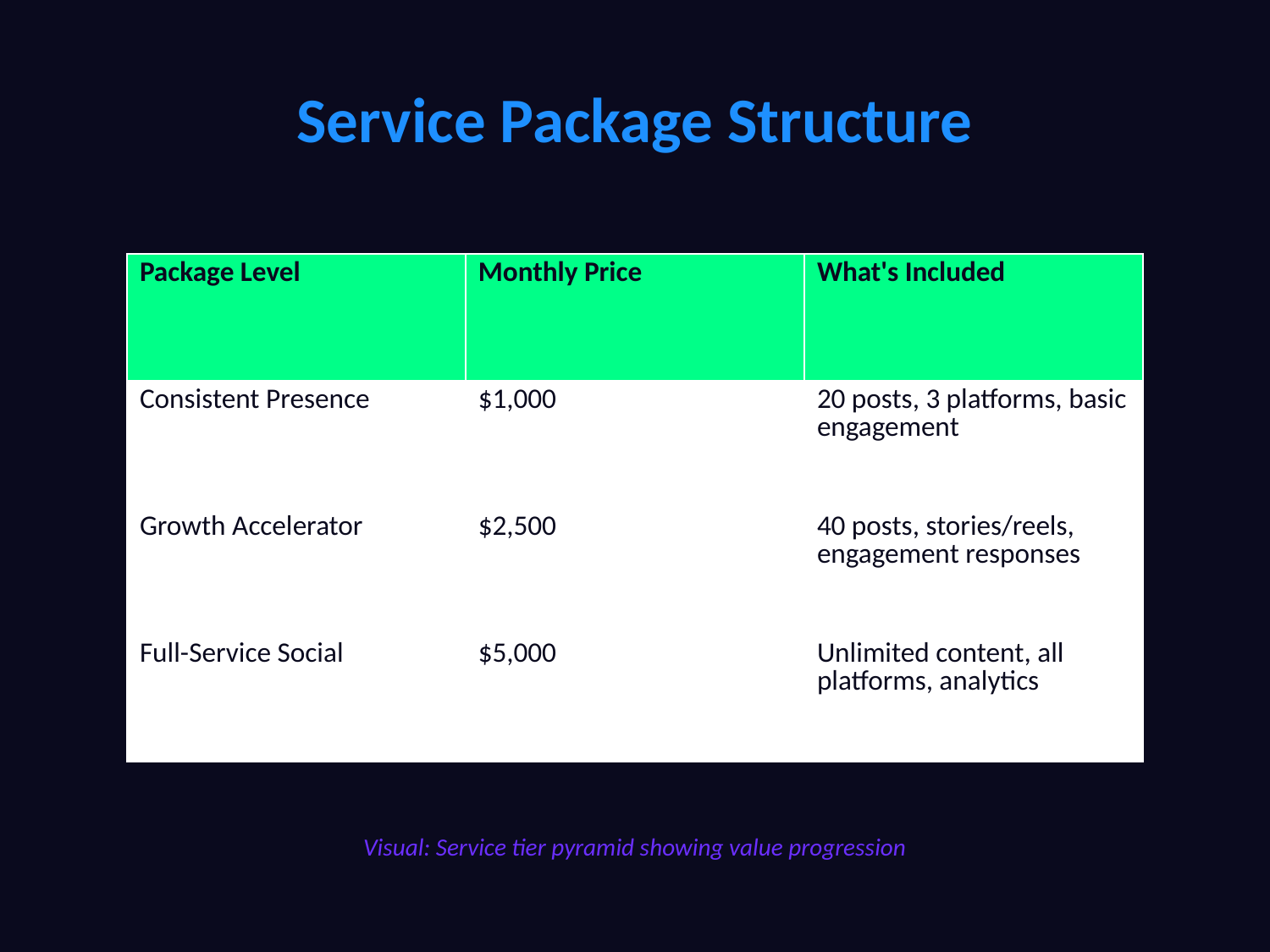

# Service Package Structure
| Package Level | Monthly Price | What's Included |
| --- | --- | --- |
| Consistent Presence | $1,000 | 20 posts, 3 platforms, basic engagement |
| Growth Accelerator | $2,500 | 40 posts, stories/reels, engagement responses |
| Full-Service Social | $5,000 | Unlimited content, all platforms, analytics |
Visual: Service tier pyramid showing value progression